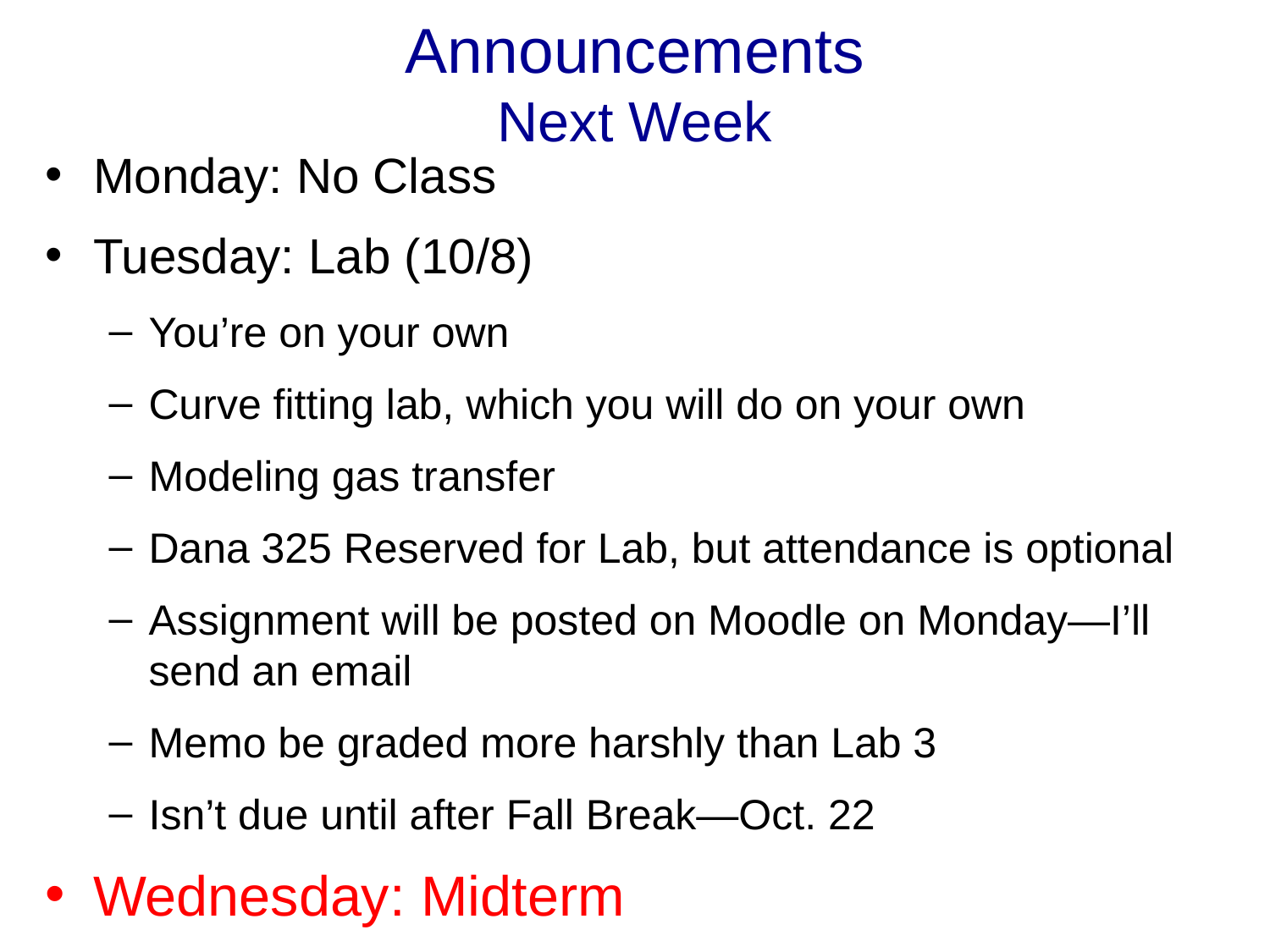

# Announcements Next Week
Monday: No Class
Tuesday: Lab (10/8)
You’re on your own
Curve fitting lab, which you will do on your own
Modeling gas transfer
Dana 325 Reserved for Lab, but attendance is optional
Assignment will be posted on Moodle on Monday—I’ll send an email
Memo be graded more harshly than Lab 3
Isn’t due until after Fall Break—Oct. 22
Wednesday: Midterm